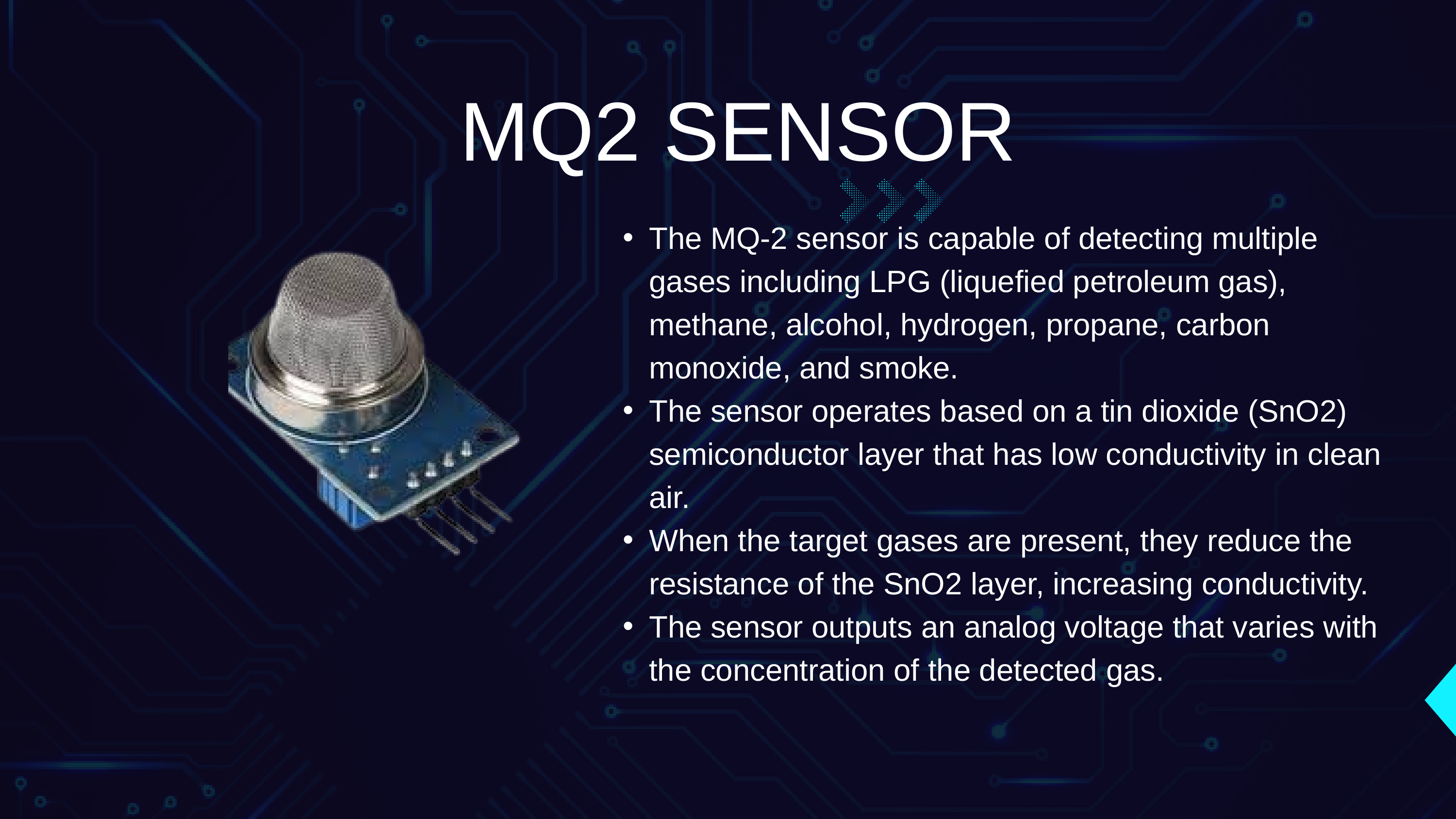

MQ2 SENSOR

The MQ-2 sensor is capable of detecting multiple gases including LPG (liquefied petroleum gas), methane, alcohol, hydrogen, propane, carbon monoxide, and smoke.
The sensor operates based on a tin dioxide (SnO2) semiconductor layer that has low conductivity in clean air.
When the target gases are present, they reduce the resistance of the SnO2 layer, increasing conductivity.
The sensor outputs an analog voltage that varies with the concentration of the detected gas.